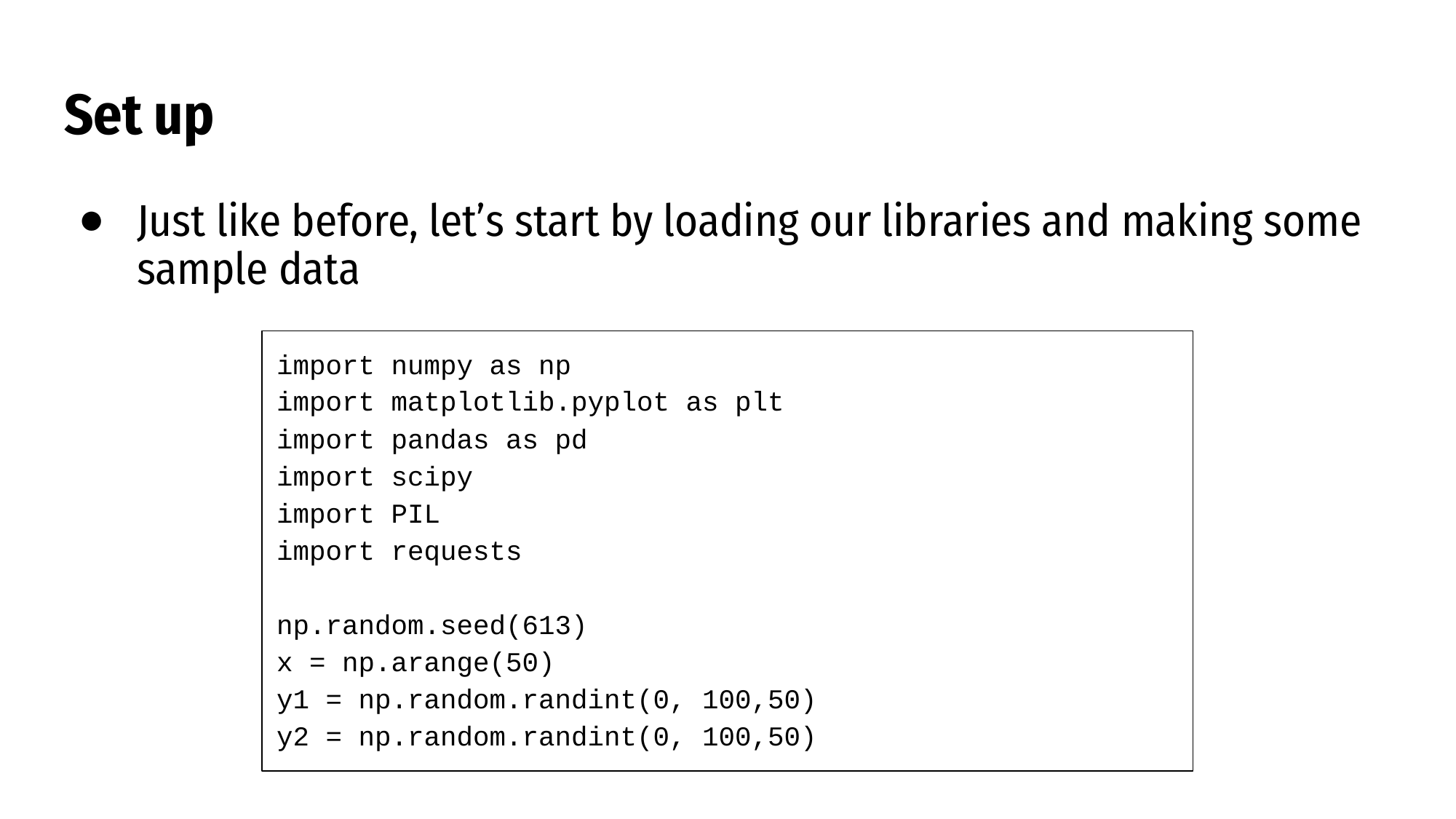

# Set up
Just like before, let’s start by loading our libraries and making some sample data

import numpy as np
import matplotlib.pyplot as plt
import pandas as pd
import scipy
import PIL
import requests

np.random.seed(613)
x = np.arange(50)
y1 = np.random.randint(0, 100,50)
y2 = np.random.randint(0, 100,50)